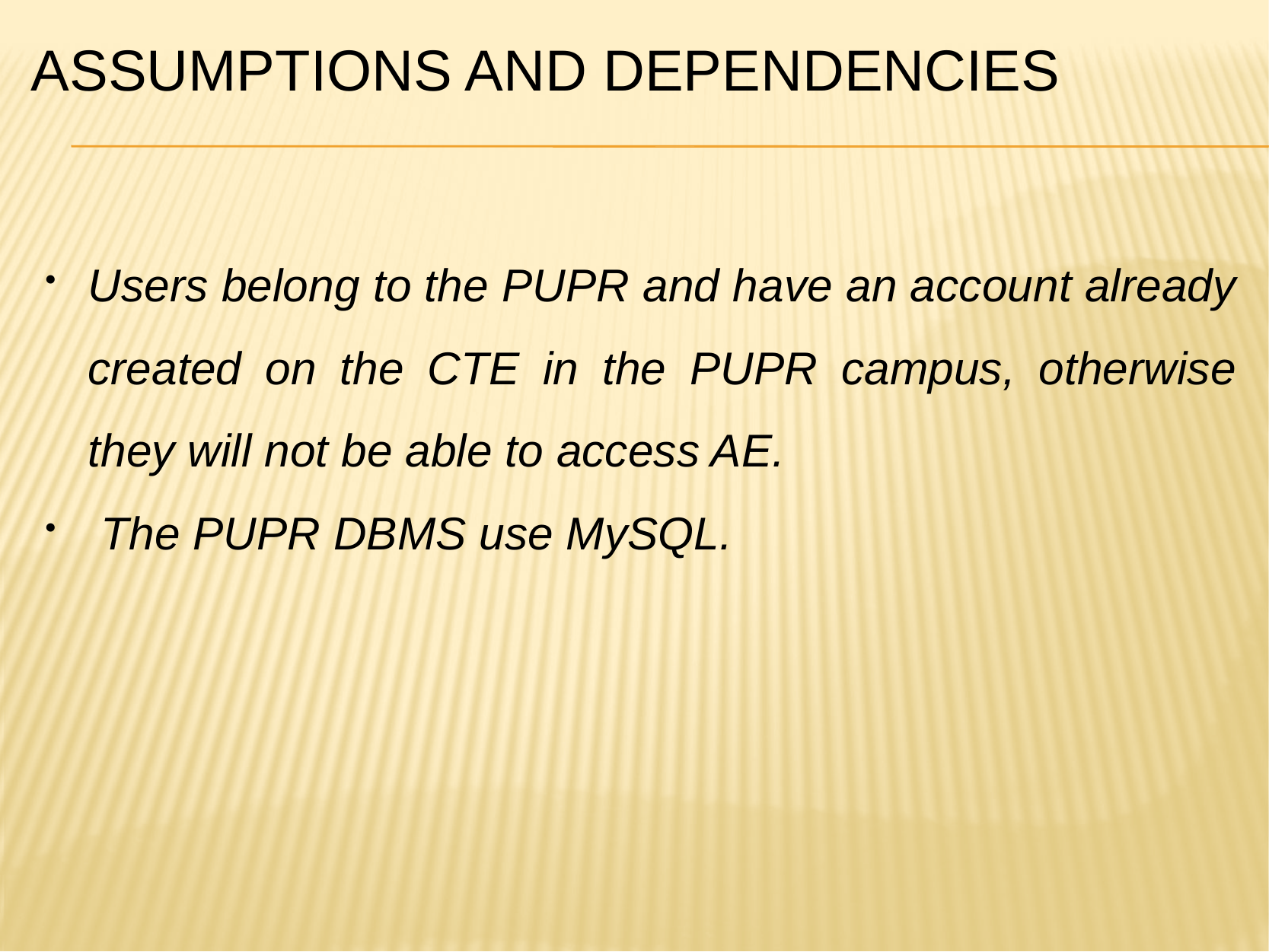

# Assumptions and Dependencies
Users belong to the PUPR and have an account already created on the CTE in the PUPR campus, otherwise they will not be able to access AE.
 The PUPR DBMS use MySQL.